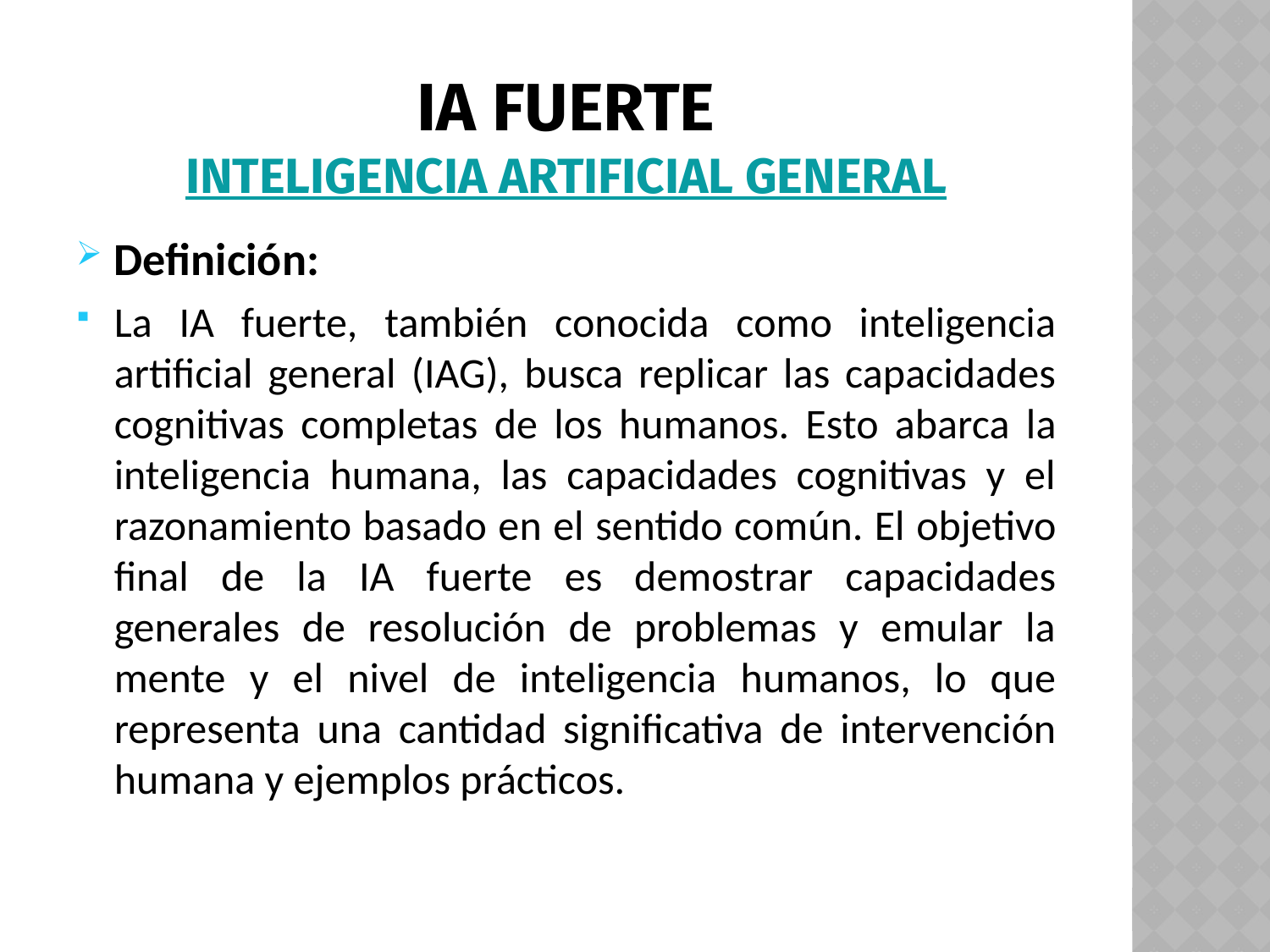

# IA fuerte Inteligencia artificial general
Definición:
La IA fuerte, también conocida como inteligencia artificial general (IAG), busca replicar las capacidades cognitivas completas de los humanos. Esto abarca la inteligencia humana, las capacidades cognitivas y el razonamiento basado en el sentido común. El objetivo final de la IA fuerte es demostrar capacidades generales de resolución de problemas y emular la mente y el nivel de inteligencia humanos, lo que representa una cantidad significativa de intervención humana y ejemplos prácticos.